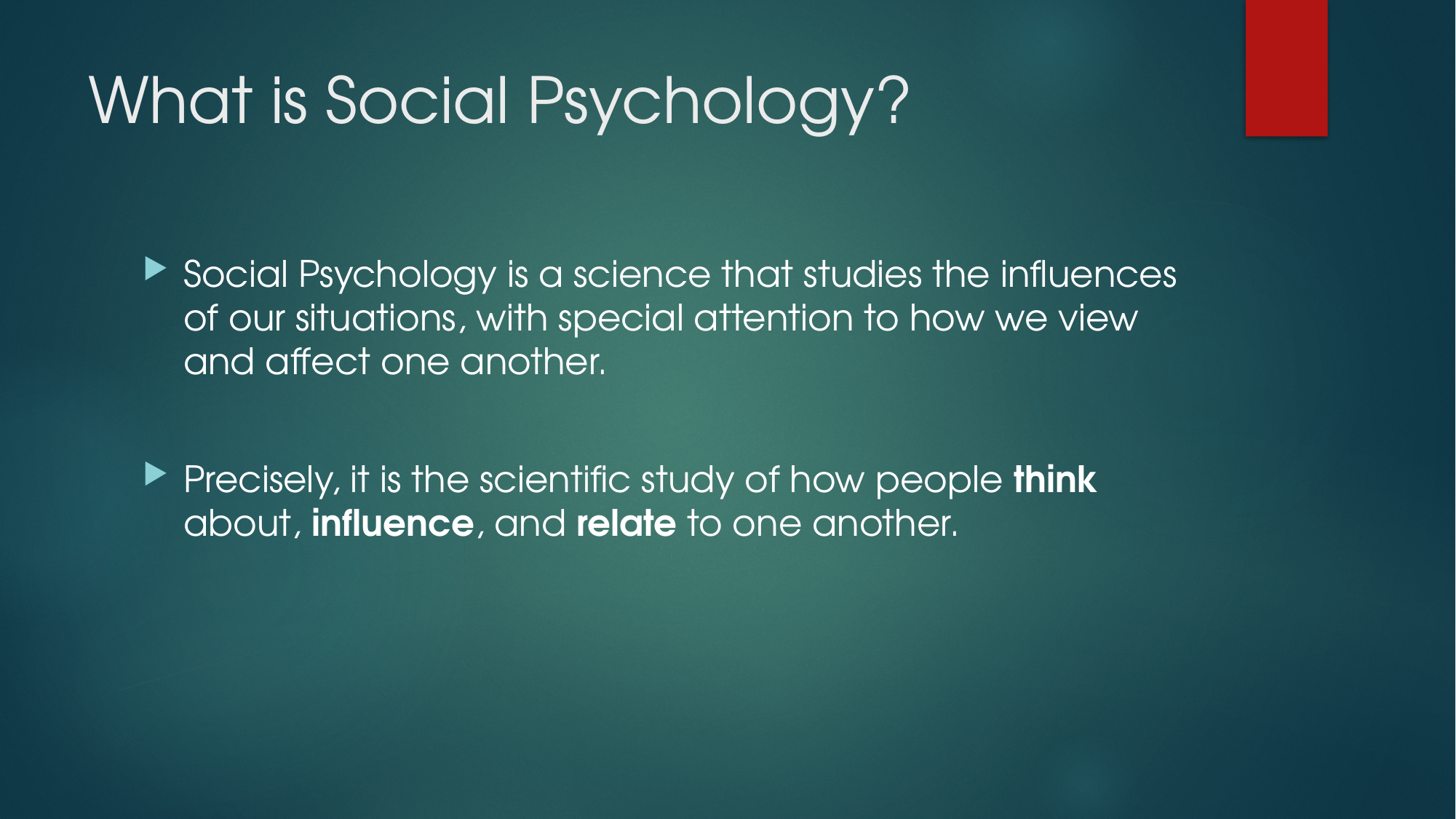

# What is Social Psychology?
Social Psychology is a science that studies the influences of our situations, with special attention to how we view and affect one another.

Precisely, it is the scientific study of how people think about, influence, and relate to one another.